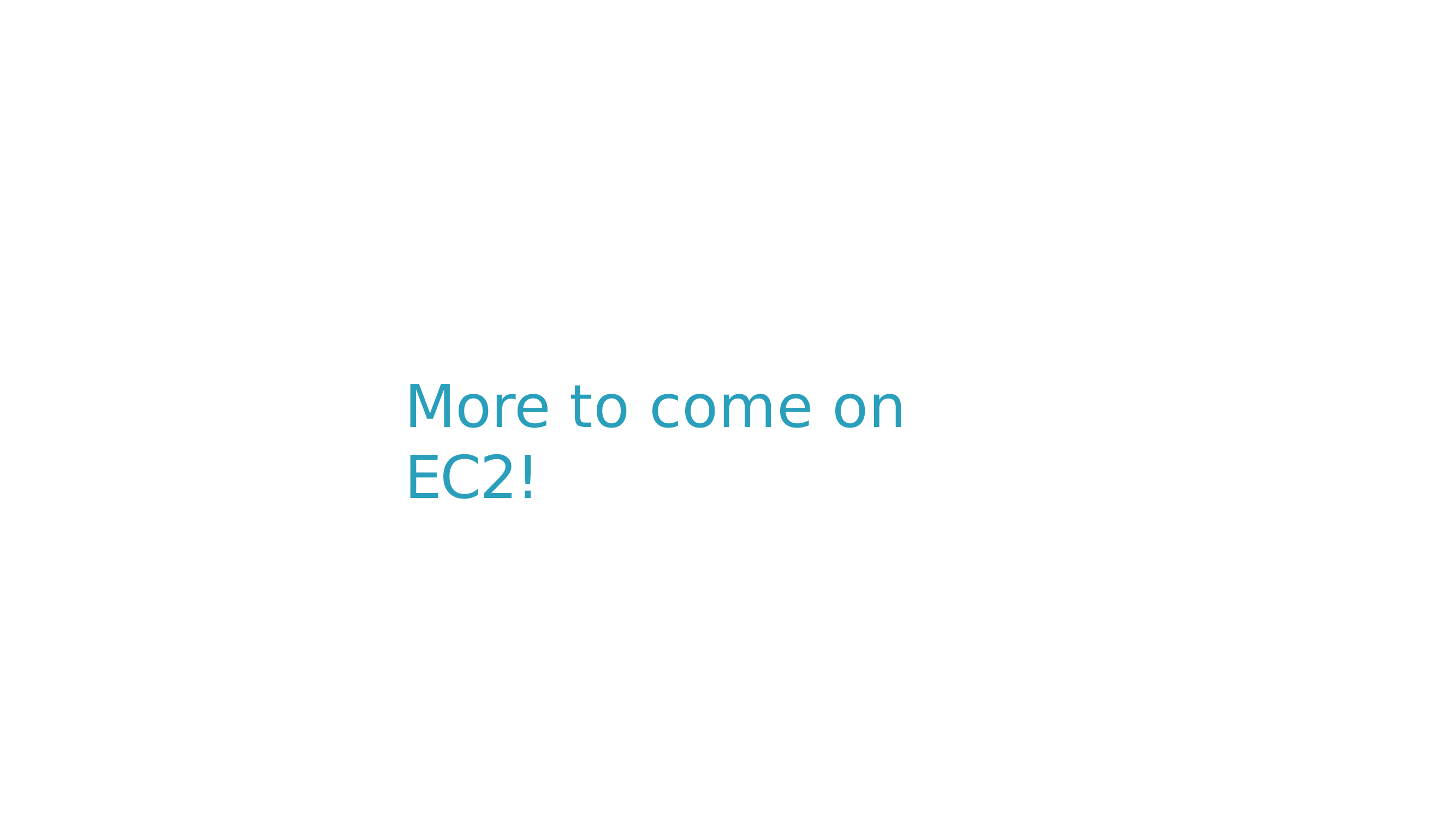

# More to come on EC2!
24